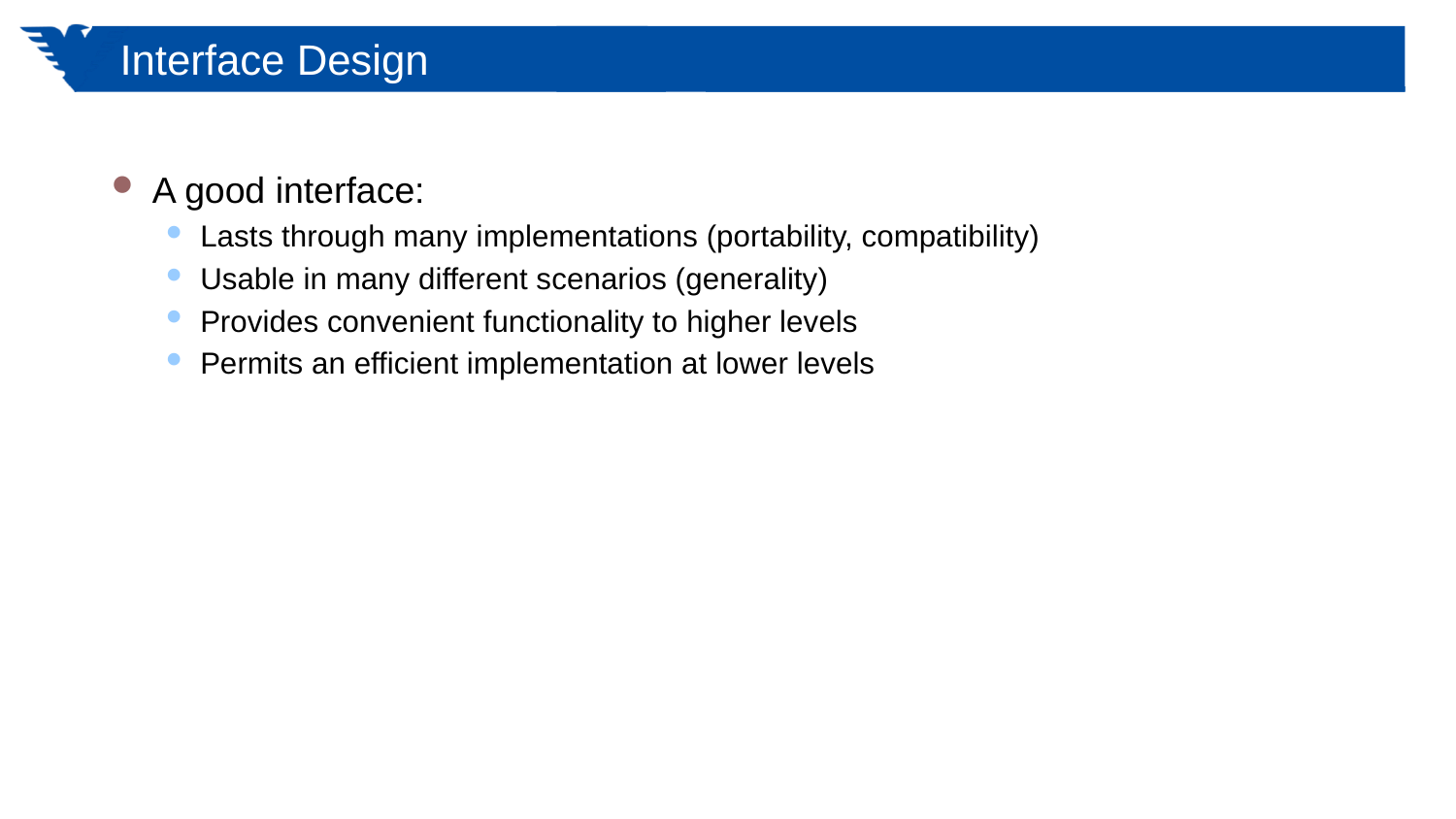

# Interface Design
A good interface:
Lasts through many implementations (portability, compatibility)
Usable in many different scenarios (generality)
Provides convenient functionality to higher levels
Permits an efficient implementation at lower levels